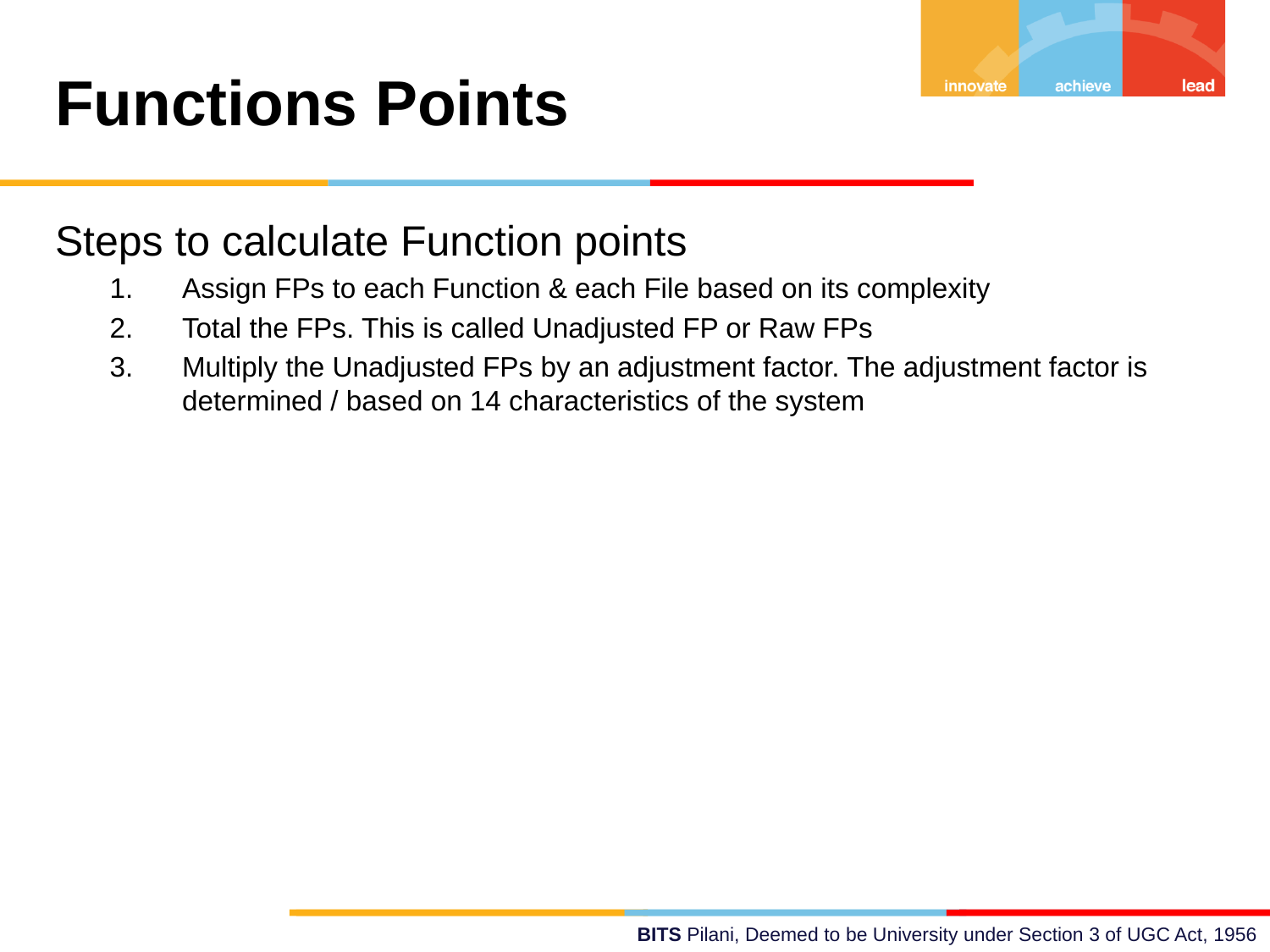

Functions Points
Steps to calculate Function points
Assign FPs to each Function & each File based on its complexity
Total the FPs. This is called Unadjusted FP or Raw FPs
Multiply the Unadjusted FPs by an adjustment factor. The adjustment factor is determined / based on 14 characteristics of the system